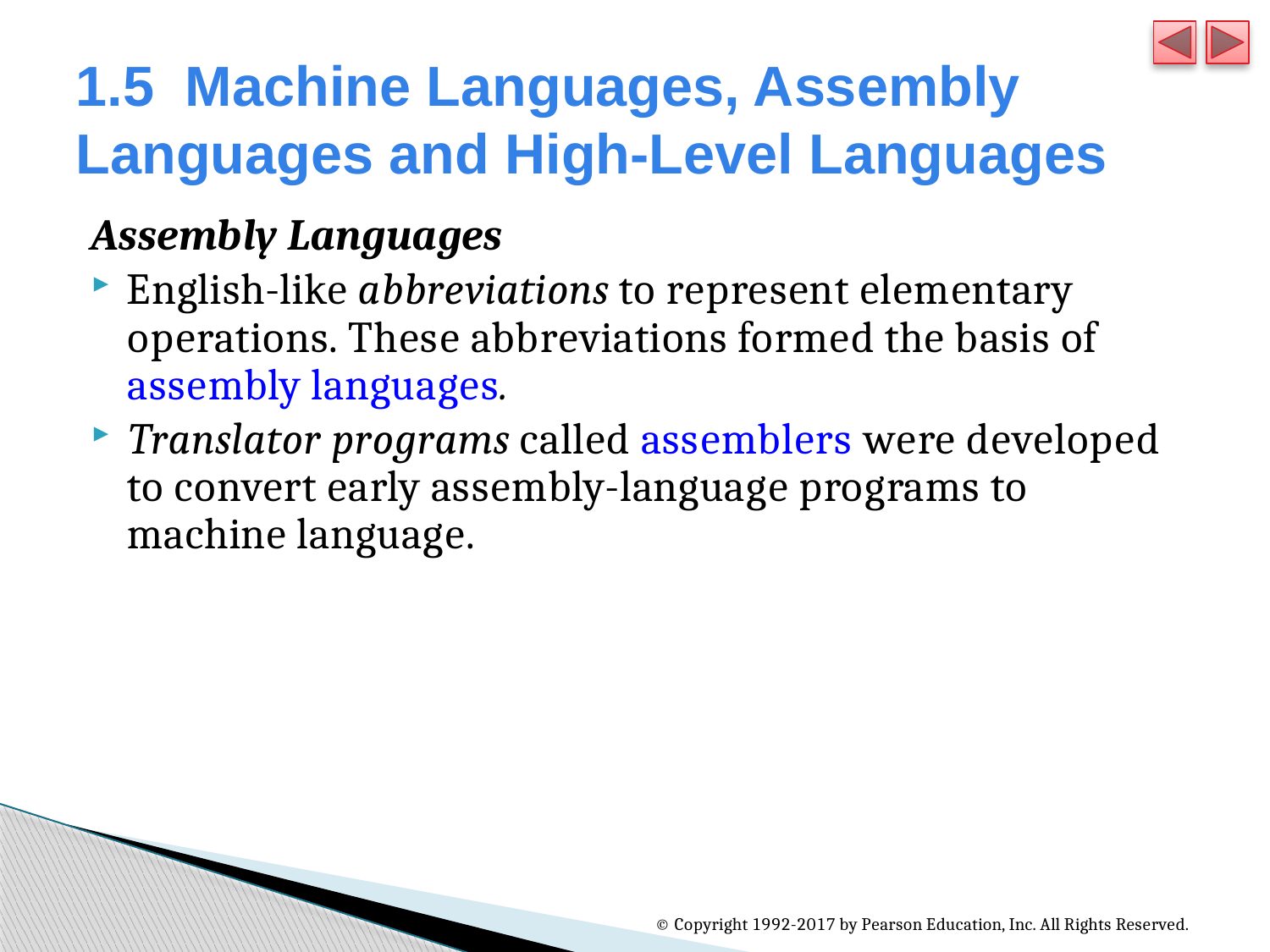

# 1.5  Machine Languages, Assembly Languages and High-Level Languages
Assembly Languages
English-like abbreviations to represent elementary operations. These abbreviations formed the basis of assembly languages.
Translator programs called assemblers were developed to convert early assembly-language programs to machine language.
© Copyright 1992-2017 by Pearson Education, Inc. All Rights Reserved.